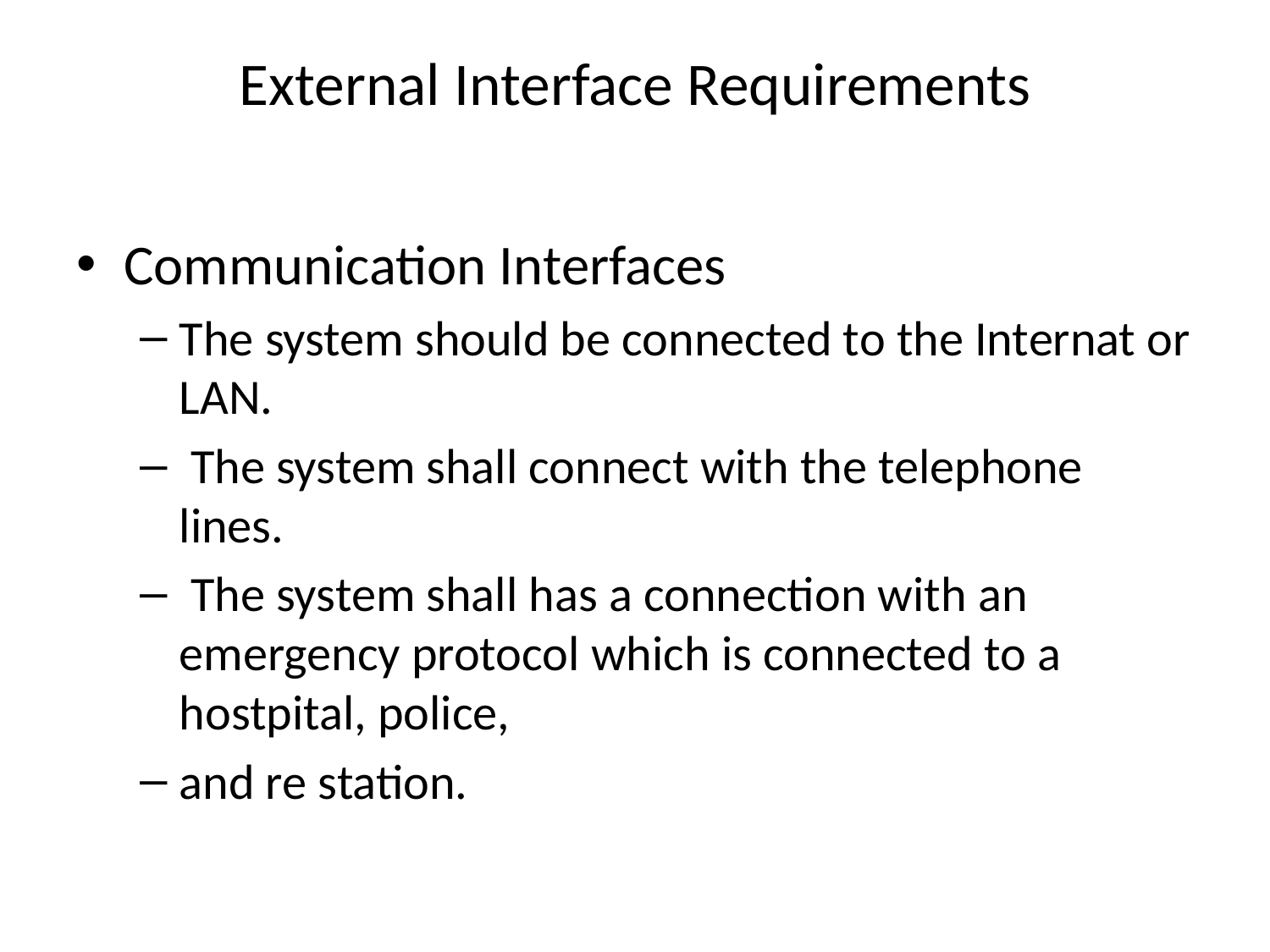

# External Interface Requirements
Communication Interfaces
The system should be connected to the Internat or LAN.
 The system shall connect with the telephone lines.
 The system shall has a connection with an emergency protocol which is connected to a hostpital, police,
and re station.